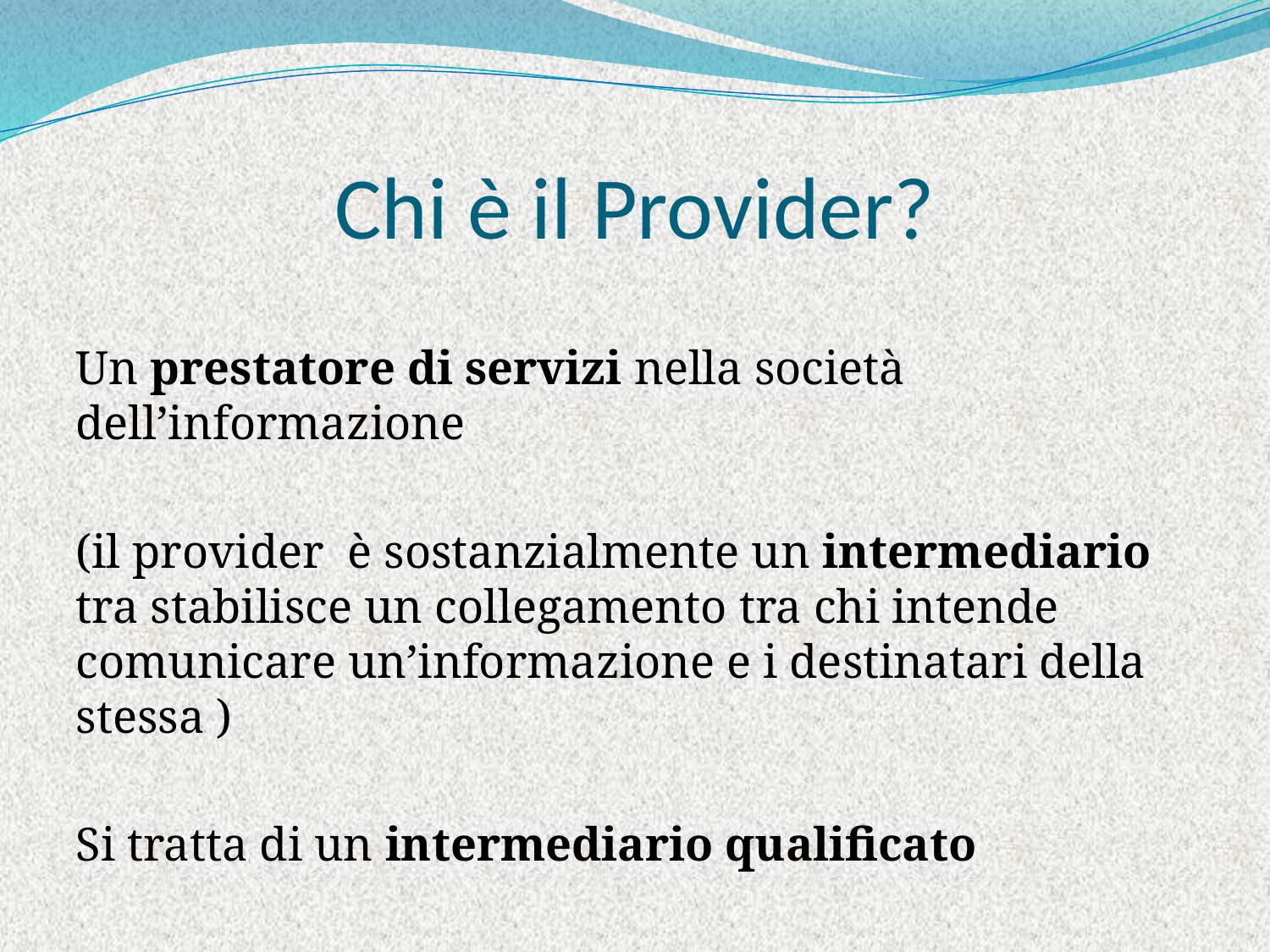

# Chi è il Provider?

Un prestatore di servizi nella società dell’informazione

(il provider  è sostanzialmente un intermediario tra stabilisce un collegamento tra chi intende comunicare un’informazione e i destinatari della stessa )

Si tratta di un intermediario qualificato